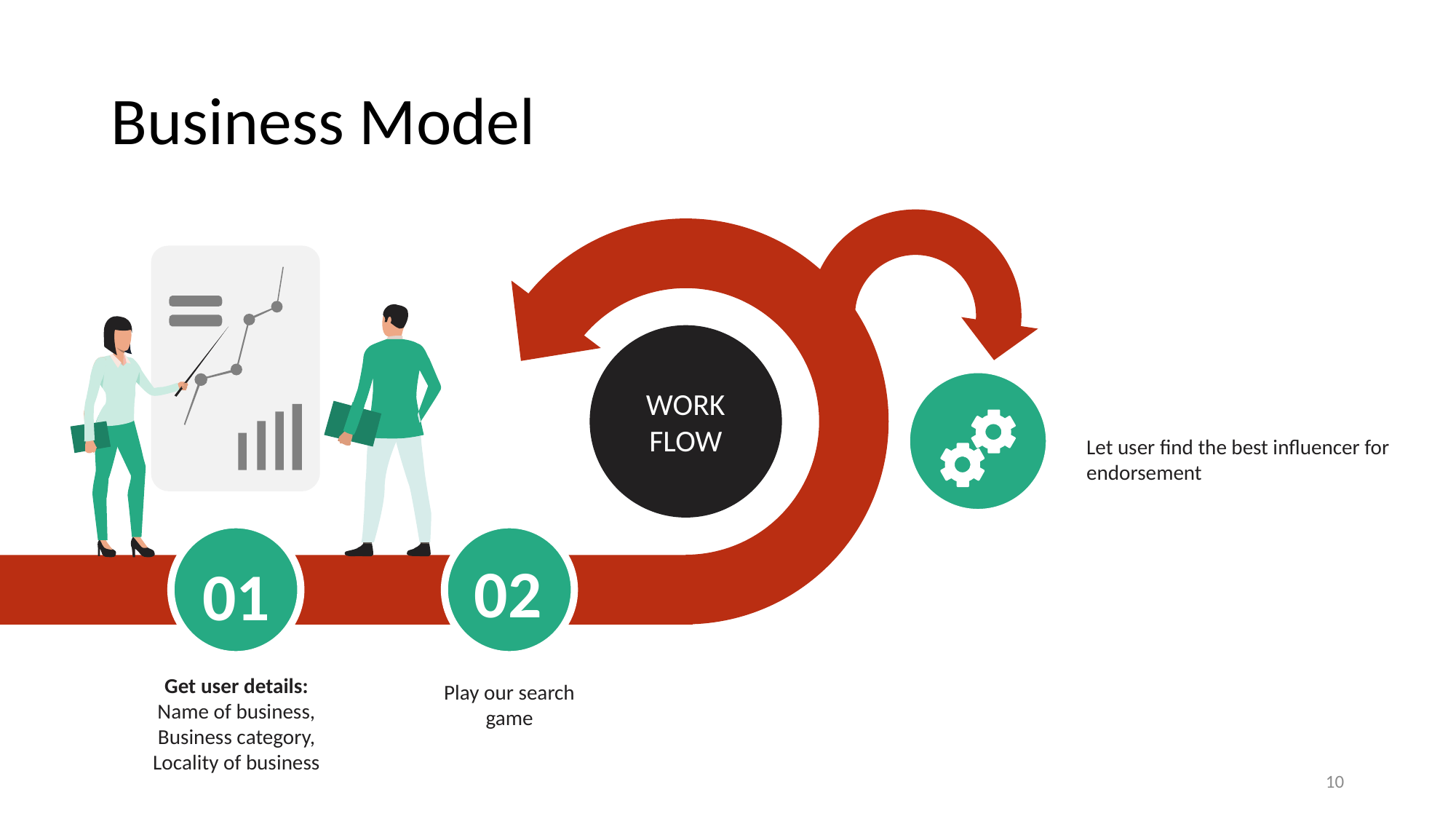

# Business Model

WORK FLOW

Let user find the best influencer for endorsement

01

02

Get user details:
Name of business,
Business category,
Locality of business
Play our search game
10